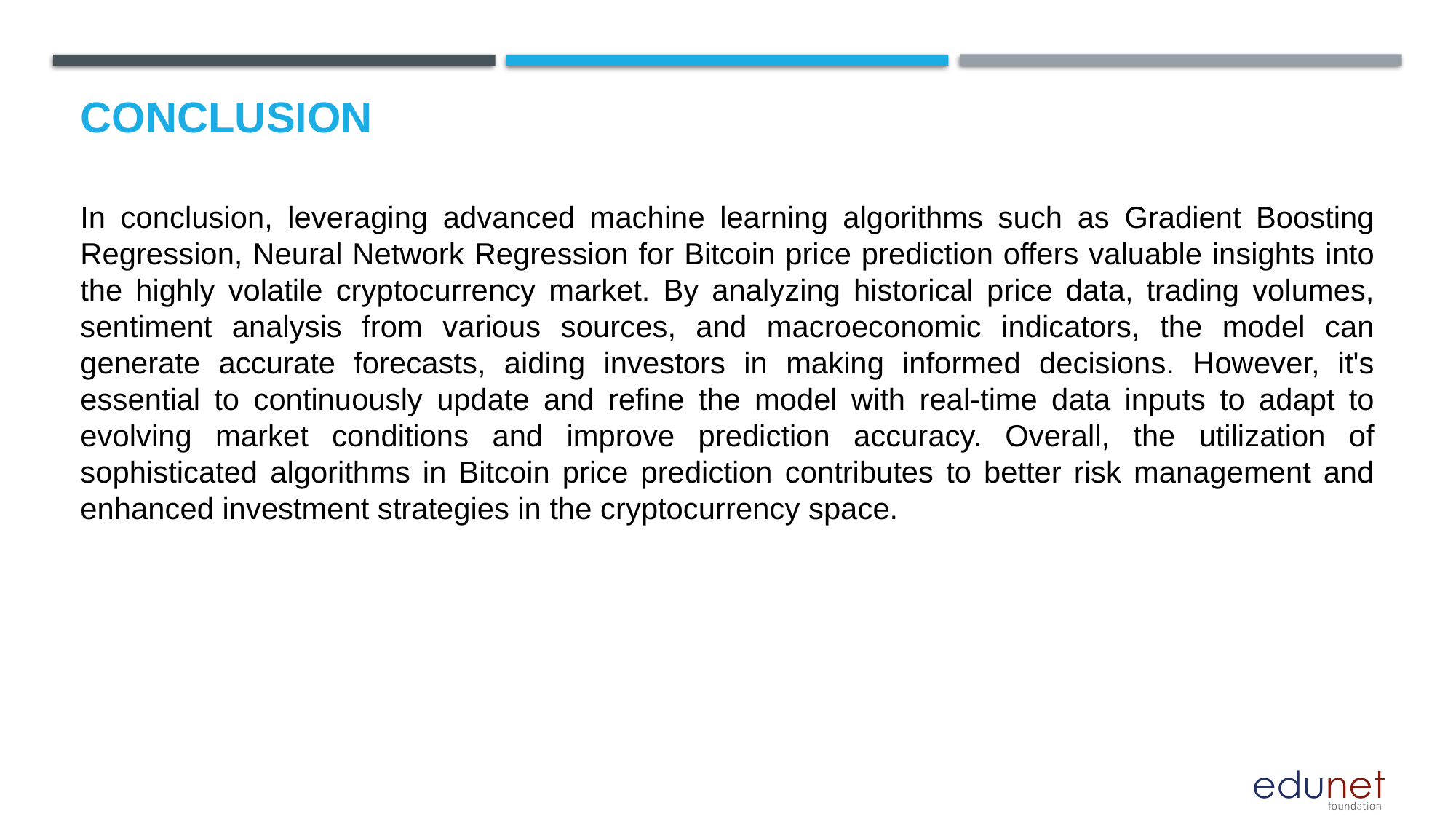

# Conclusion
In conclusion, leveraging advanced machine learning algorithms such as Gradient Boosting Regression, Neural Network Regression for Bitcoin price prediction offers valuable insights into the highly volatile cryptocurrency market. By analyzing historical price data, trading volumes, sentiment analysis from various sources, and macroeconomic indicators, the model can generate accurate forecasts, aiding investors in making informed decisions. However, it's essential to continuously update and refine the model with real-time data inputs to adapt to evolving market conditions and improve prediction accuracy. Overall, the utilization of sophisticated algorithms in Bitcoin price prediction contributes to better risk management and enhanced investment strategies in the cryptocurrency space.